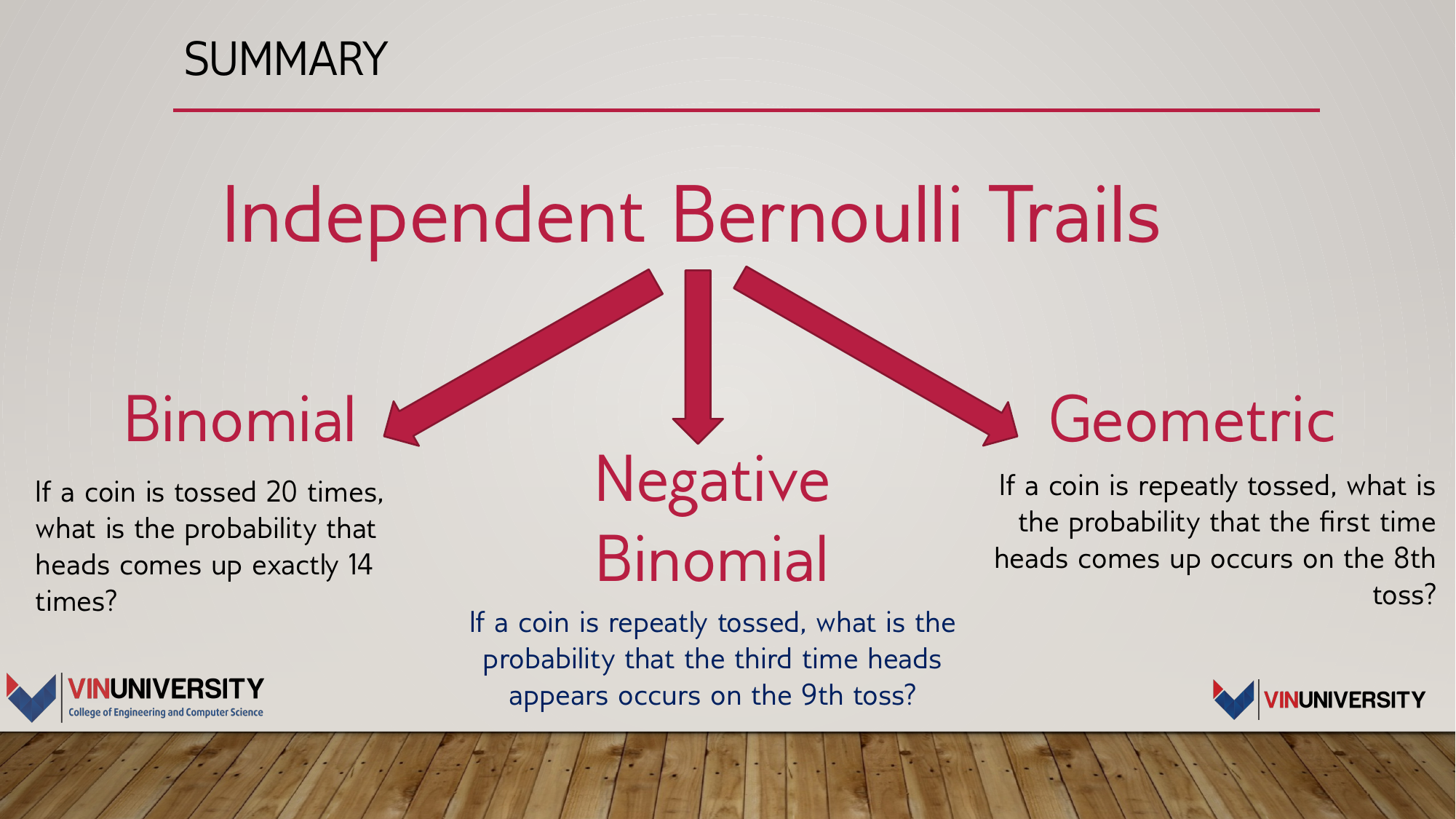

# SUmmary
Independent Bernoulli Trails

Geometric
Binomial
Negative
Binomial
If a coin is repeatly tossed, what is the probability that the first time heads comes up occurs on the 8th toss?
If a coin is tossed 20 times, what is the probability that heads comes up exactly 14 times?
If a coin is repeatly tossed, what is the probability that the third time heads appears occurs on the 9th toss?